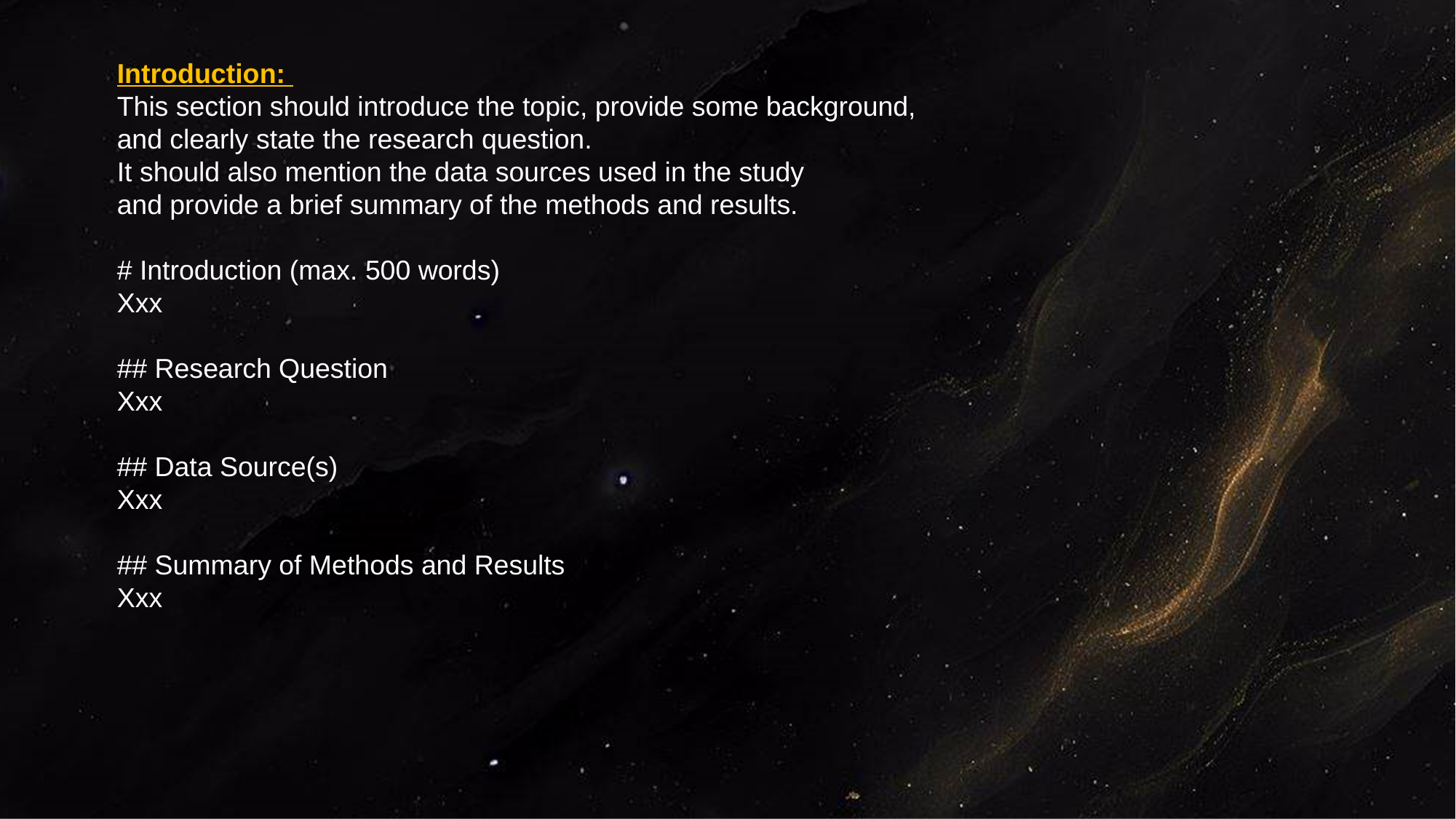

Introduction:
This section should introduce the topic, provide some background,
and clearly state the research question.
It should also mention the data sources used in the study
and provide a brief summary of the methods and results.

# Introduction (max. 500 words)
Xxx

## Research Question
Xxx

## Data Source(s)
Xxx

## Summary of Methods and Results
Xxx